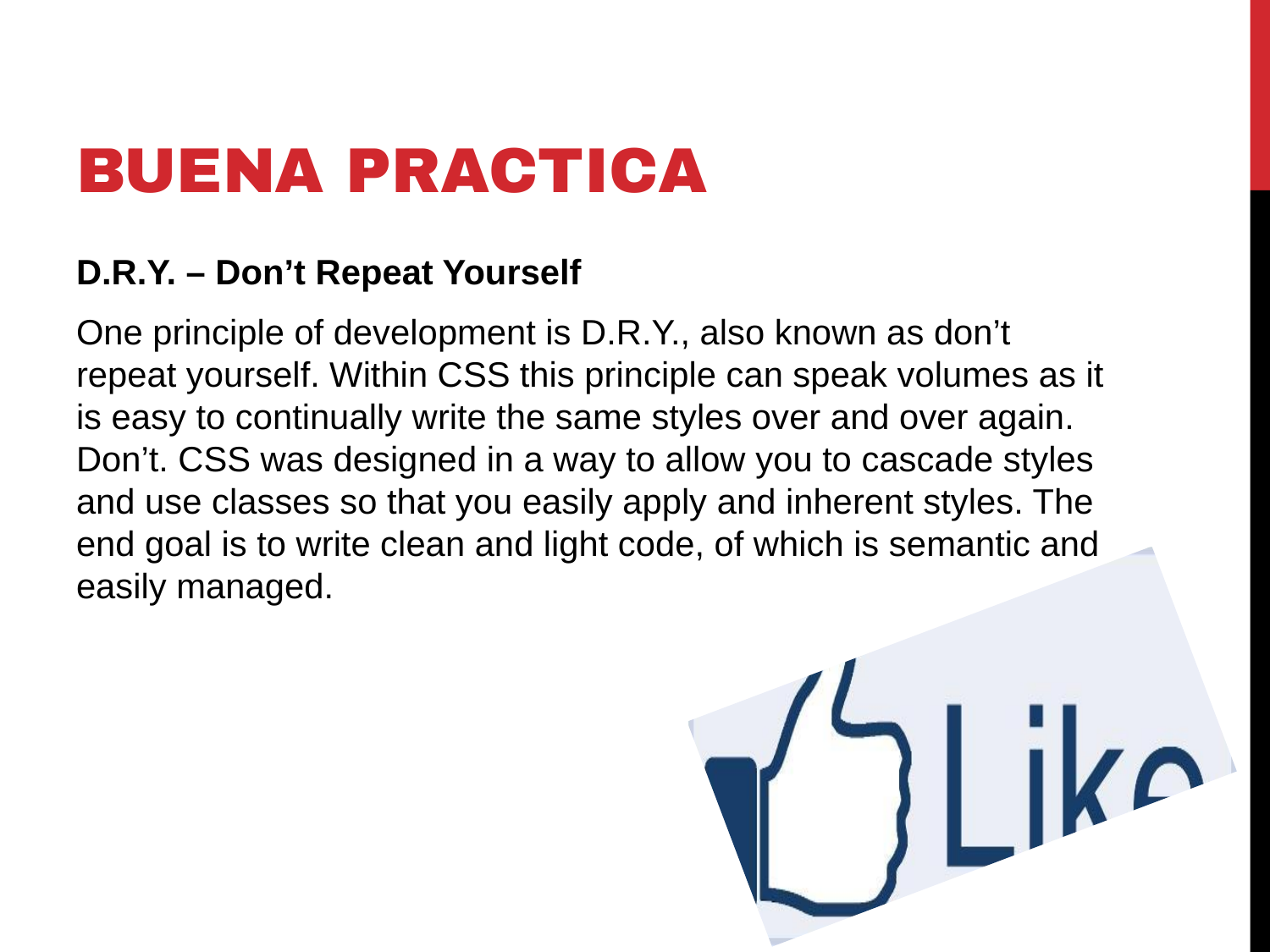

# Buena Practica
D.R.Y. – Don’t Repeat Yourself
One principle of development is D.R.Y., also known as don’t repeat yourself. Within CSS this principle can speak volumes as it is easy to continually write the same styles over and over again. Don’t. CSS was designed in a way to allow you to cascade styles and use classes so that you easily apply and inherent styles. The end goal is to write clean and light code, of which is semantic and easily managed.